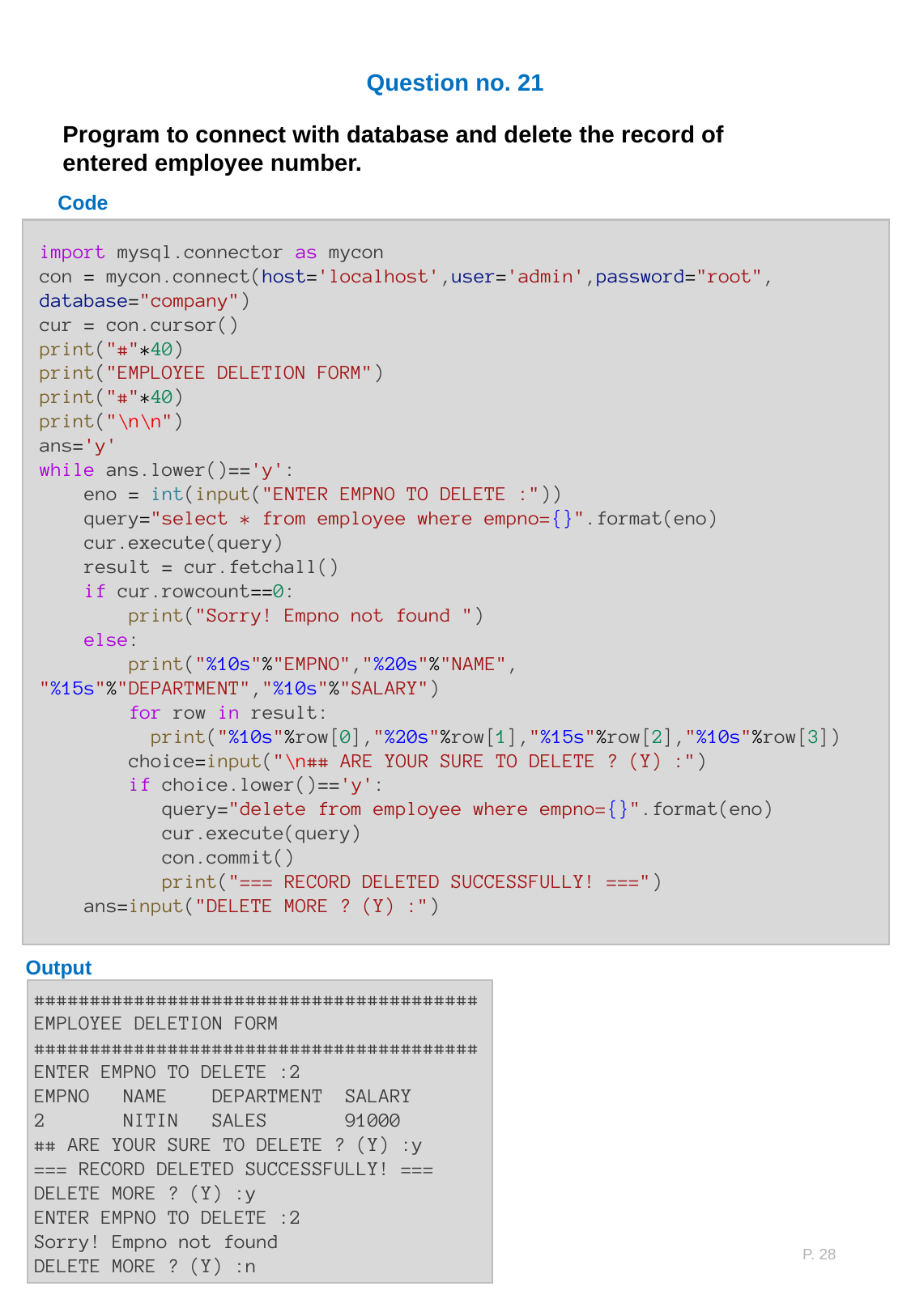

Question no. 21
Program to connect with database and delete the record of
entered employee number.
Code

import mysql.connector as mycon
con = mycon.connect(host='localhost',user='admin',password="root",
database="company")
cur = con.cursor()
print("#"*40)
print("EMPLOYEE DELETION FORM")
print("#"*40)
print("\n\n")
ans='y'
while ans.lower()=='y':
    eno = int(input("ENTER EMPNO TO DELETE :"))
    query="select * from employee where empno={}".format(eno)
    cur.execute(query)
    result = cur.fetchall()
    if cur.rowcount==0:
        print("Sorry! Empno not found ")
    else:
        print("%10s"%"EMPNO","%20s"%"NAME", "%15s"%"DEPARTMENT","%10s"%"SALARY")
        for row in result:
          print("%10s"%row[0],"%20s"%row[1],"%15s"%row[2],"%10s"%row[3])
        choice=input("\n## ARE YOUR SURE TO DELETE ? (Y) :")
        if choice.lower()=='y':
           query="delete from employee where empno={}".format(eno)
           cur.execute(query)
           con.commit()
           print("=== RECORD DELETED SUCCESSFULLY! ===")
    ans=input("DELETE MORE ? (Y) :")
Output
########################################
EMPLOYEE DELETION FORM
########################################
ENTER EMPNO TO DELETE :2
EMPNO   NAME    DEPARTMENT  SALARY
2       NITIN   SALES       91000
## ARE YOUR SURE TO DELETE ? (Y) :y
=== RECORD DELETED SUCCESSFULLY! ===
DELETE MORE ? (Y) :y
ENTER EMPNO TO DELETE :2
Sorry! Empno not found
DELETE MORE ? (Y) :n

P. 28